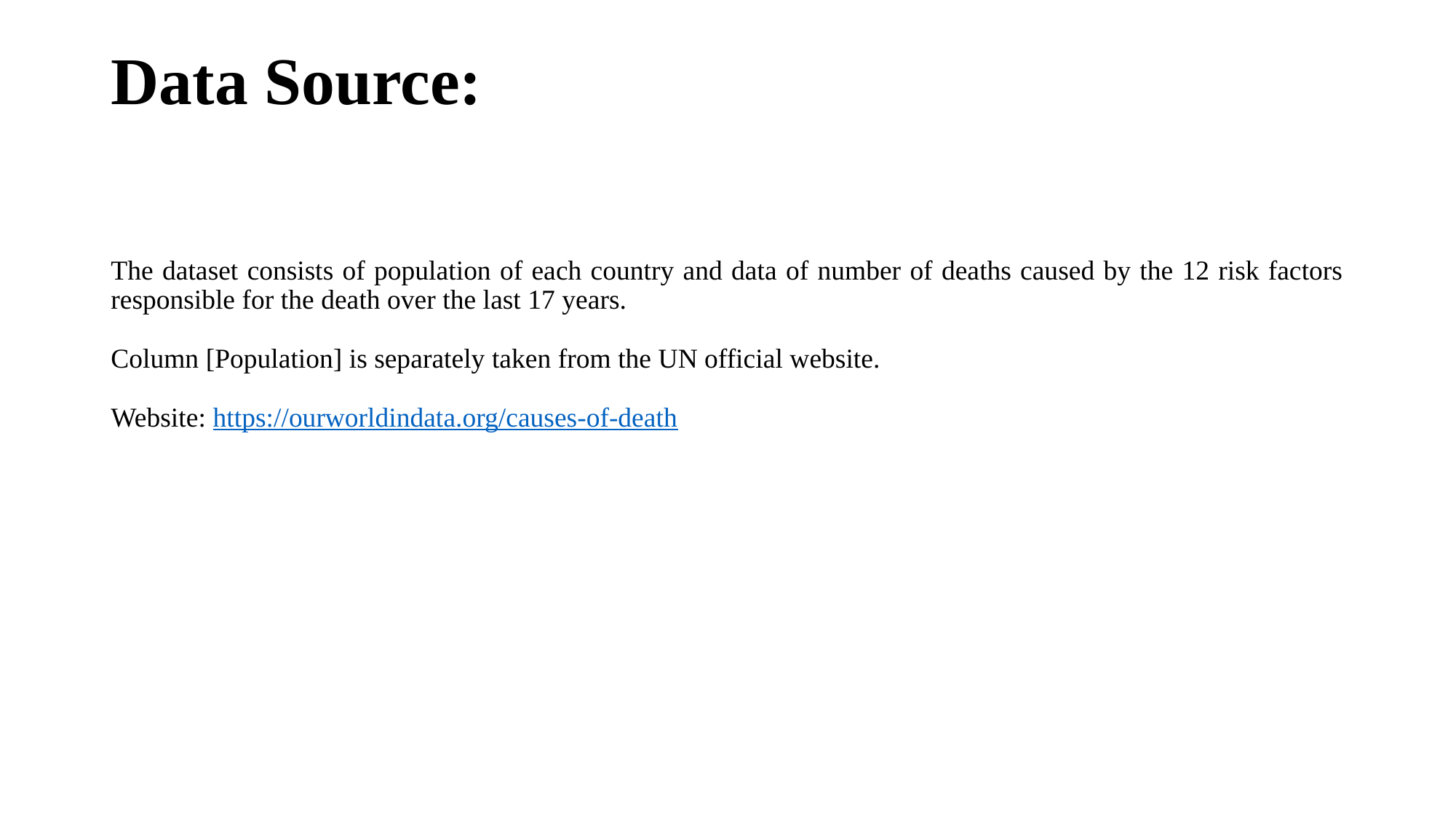

# Data Source:

The dataset consists of population of each country and data of number of deaths caused by the 12 risk factors responsible for the death over the last 17 years.

Column [Population] is separately taken from the UN official website.

Website: https://ourworldindata.org/causes-of-death